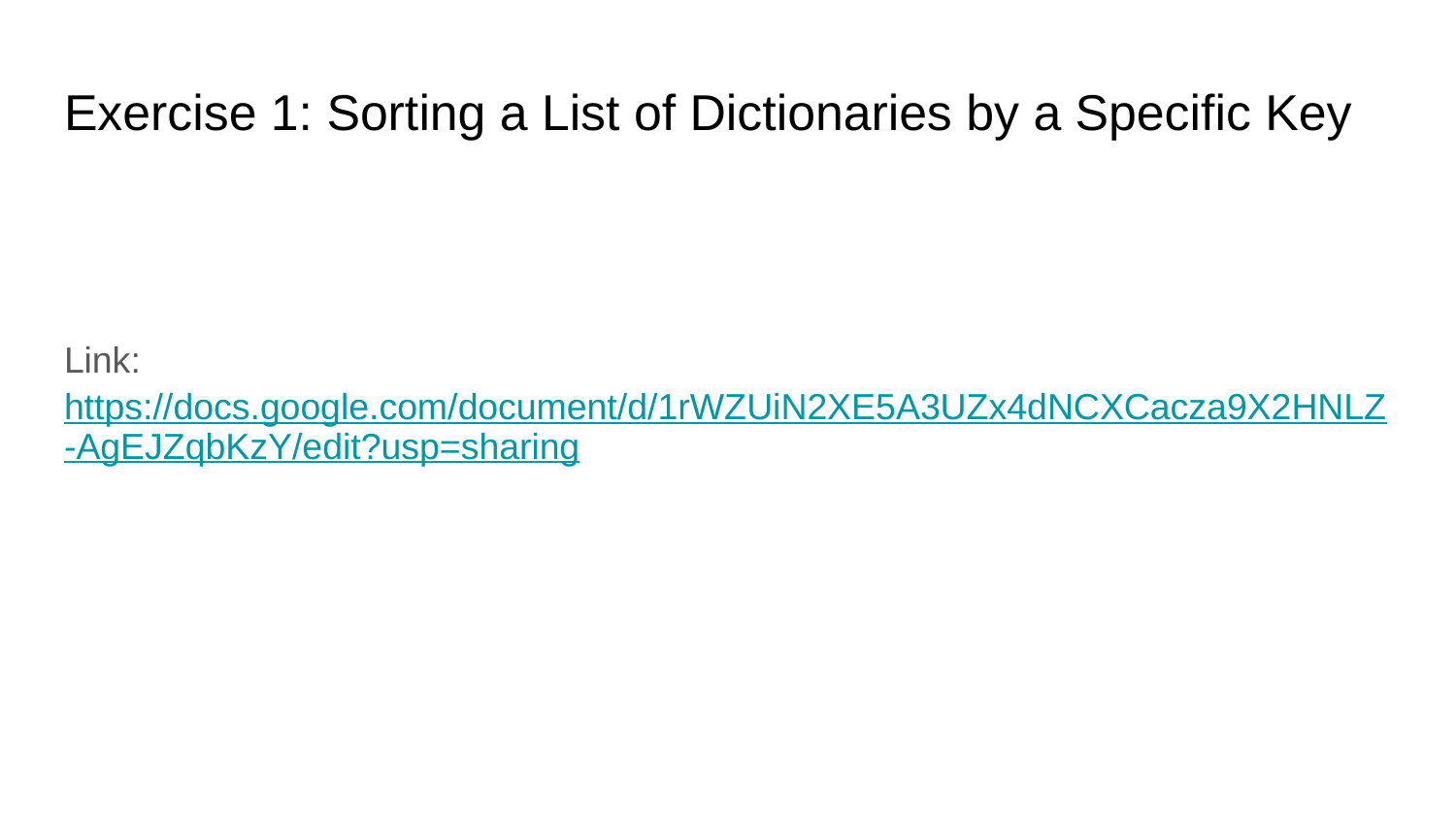

# Exercise 1: Sorting a List of Dictionaries by a Specific Key

Link: https://docs.google.com/document/d/1rWZUiN2XE5A3UZx4dNCXCacza9X2HNLZ-AgEJZqbKzY/edit?usp=sharing